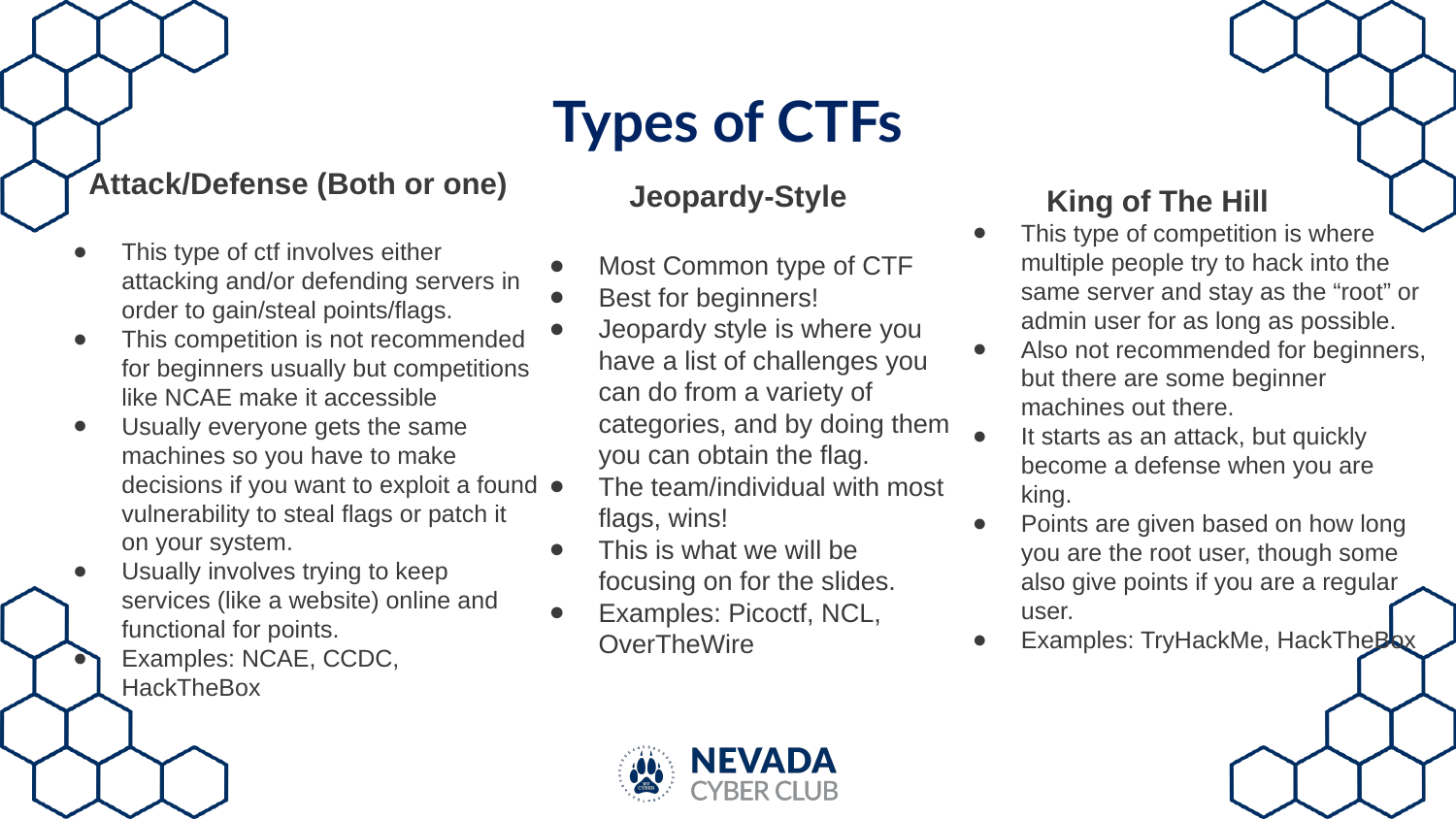

# Types of CTFs
 Attack/Defense (Both or one)

This type of ctf involves either attacking and/or defending servers in order to gain/steal points/flags.
This competition is not recommended for beginners usually but competitions like NCAE make it accessible
Usually everyone gets the same machines so you have to make decisions if you want to exploit a found vulnerability to steal flags or patch it on your system.
Usually involves trying to keep services (like a website) online and functional for points.
Examples: NCAE, CCDC, HackTheBox
Jeopardy-Style

Most Common type of CTF
Best for beginners!
Jeopardy style is where you have a list of challenges you can do from a variety of categories, and by doing them you can obtain the flag.
The team/individual with most flags, wins!
This is what we will be focusing on for the slides.
Examples: Picoctf, NCL, OverTheWire
   King of The Hill
This type of competition is where multiple people try to hack into the same server and stay as the “root” or admin user for as long as possible.
Also not recommended for beginners, but there are some beginner machines out there.
It starts as an attack, but quickly become a defense when you are king.
Points are given based on how long you are the root user, though some also give points if you are a regular user.
Examples: TryHackMe, HackTheBox